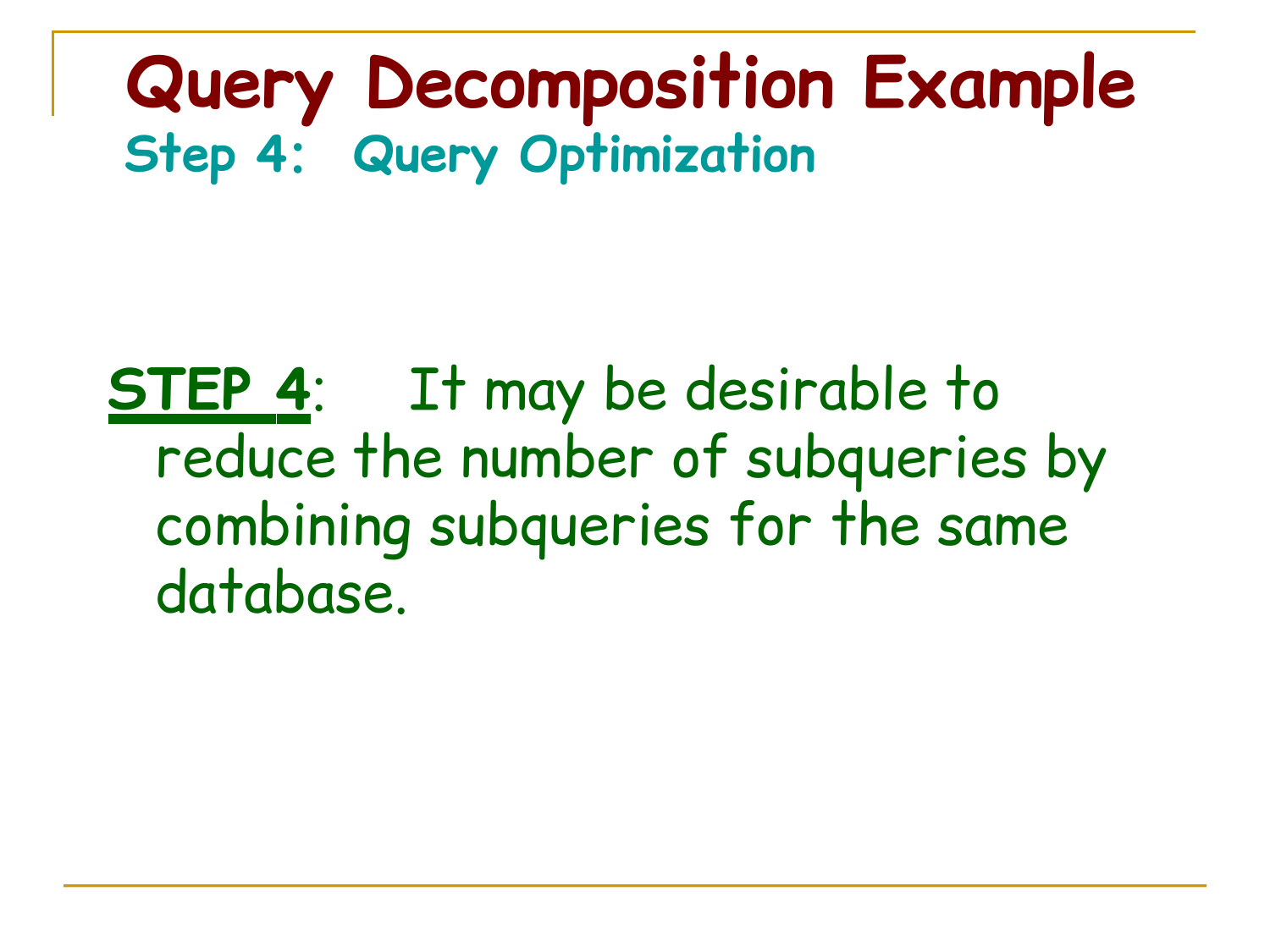

Query Decomposition Example
Step 4:	Query Optimization
STEP 4:	It may be desirable to reduce the number of subqueries by combining subqueries for the same database.